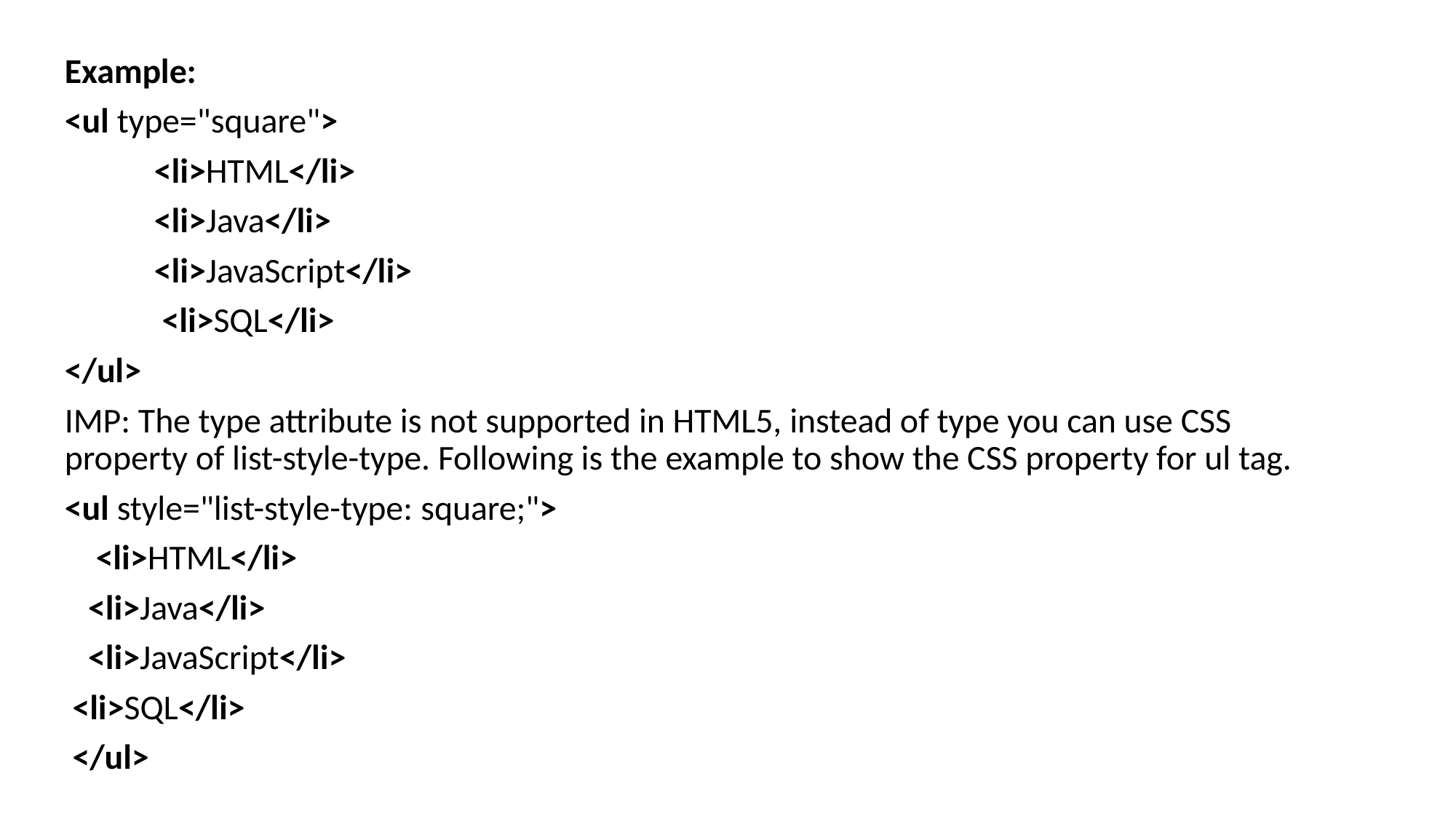

Example:
<ul type="square">
	<li>HTML</li>
	<li>Java</li>
	<li>JavaScript</li>
	 <li>SQL</li>
</ul>
IMP: The type attribute is not supported in HTML5, instead of type you can use CSS property of list-style-type. Following is the example to show the CSS property for ul tag.
<ul style="list-style-type: square;">
    <li>HTML</li>
   <li>Java</li>
   <li>JavaScript</li>
 <li>SQL</li>
 </ul>